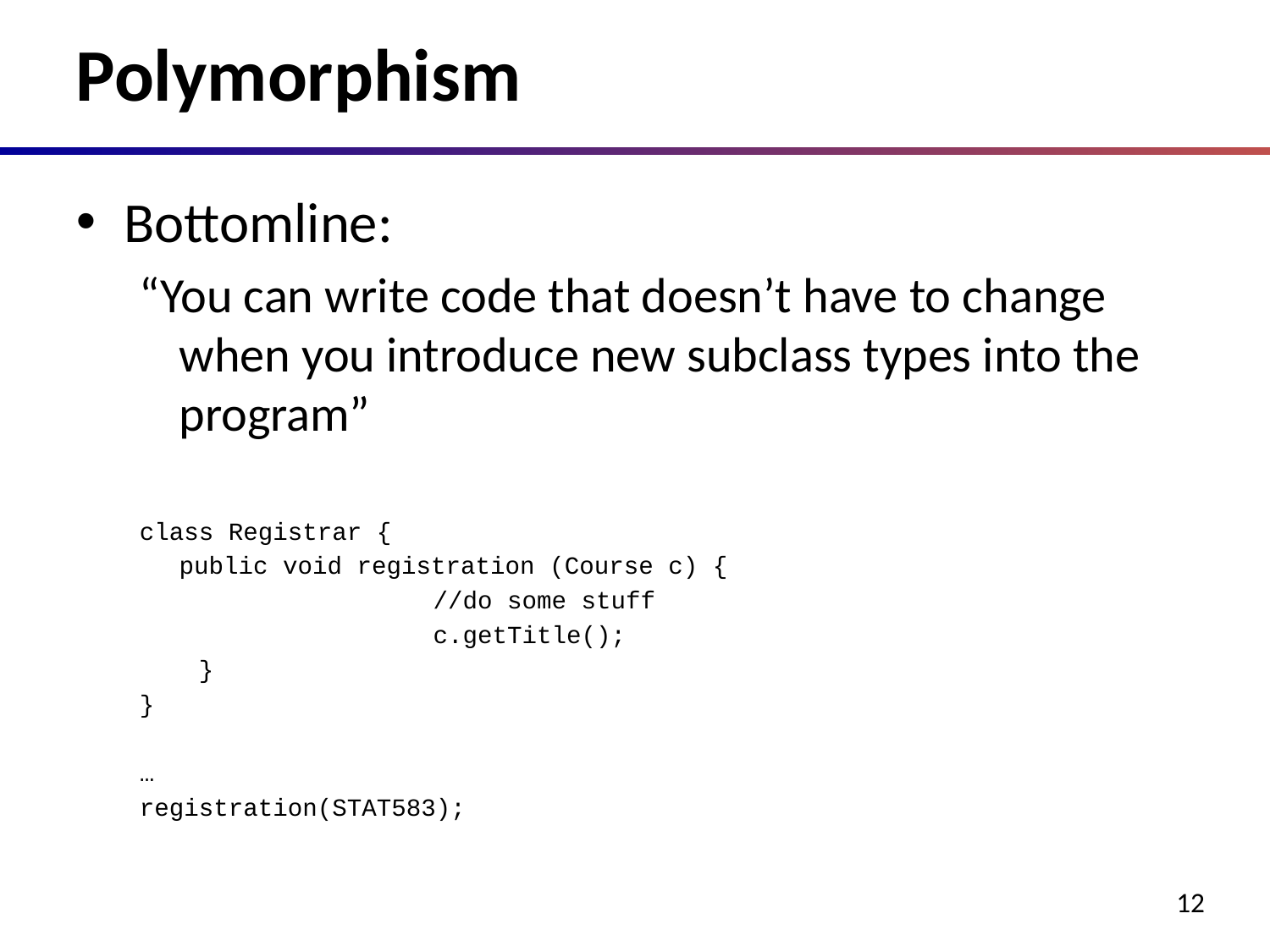

# Polymorphism
Bottomline:
“You can write code that doesn’t have to change when you introduce new subclass types into the program”

class Registrar {
	public void registration (Course c) {
			//do some stuff
			c.getTitle();
    }
}

…
registration(STAT583);